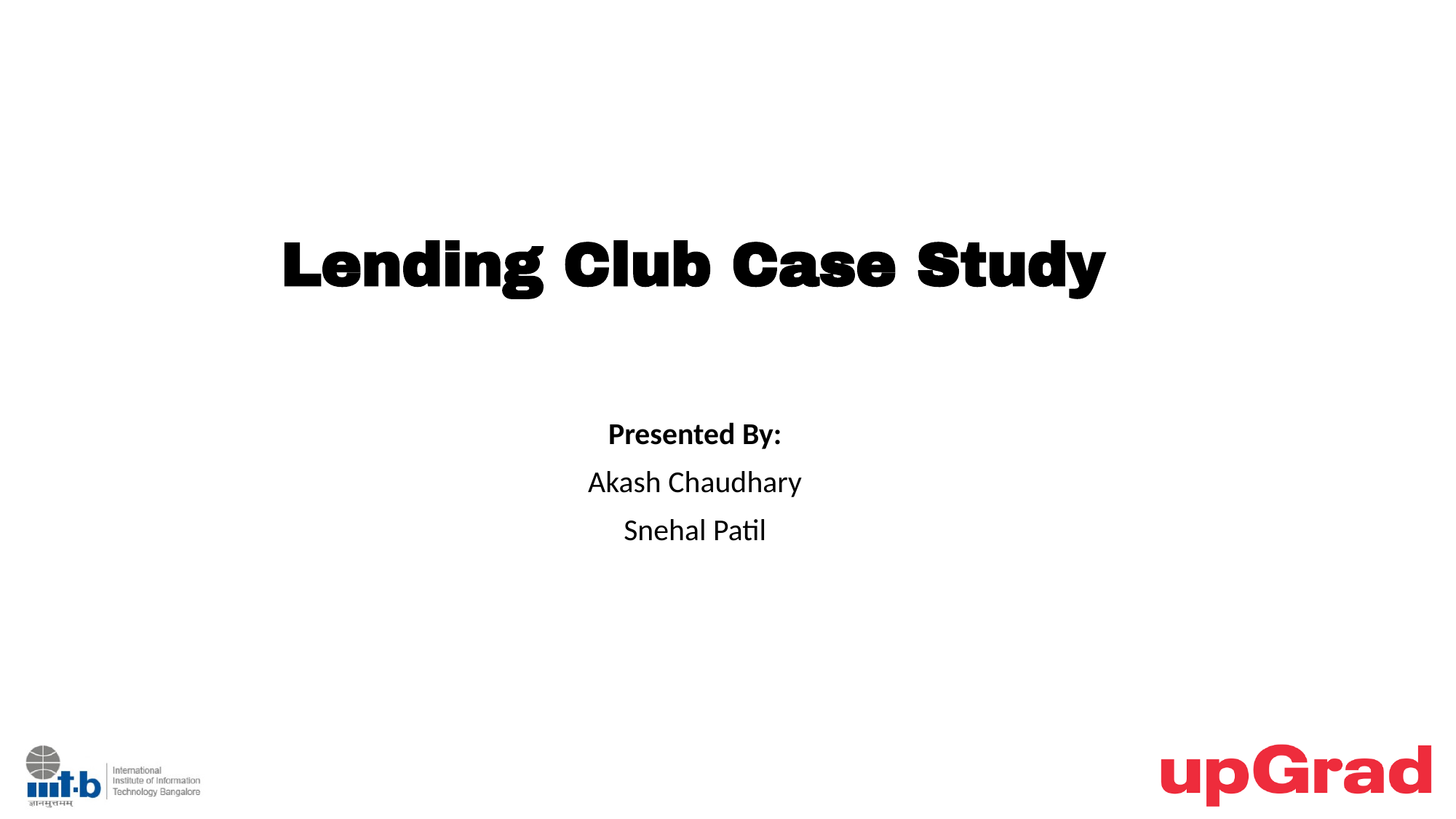

# Lending Club Case Study
Presented By:
Akash Chaudhary
Snehal Patil